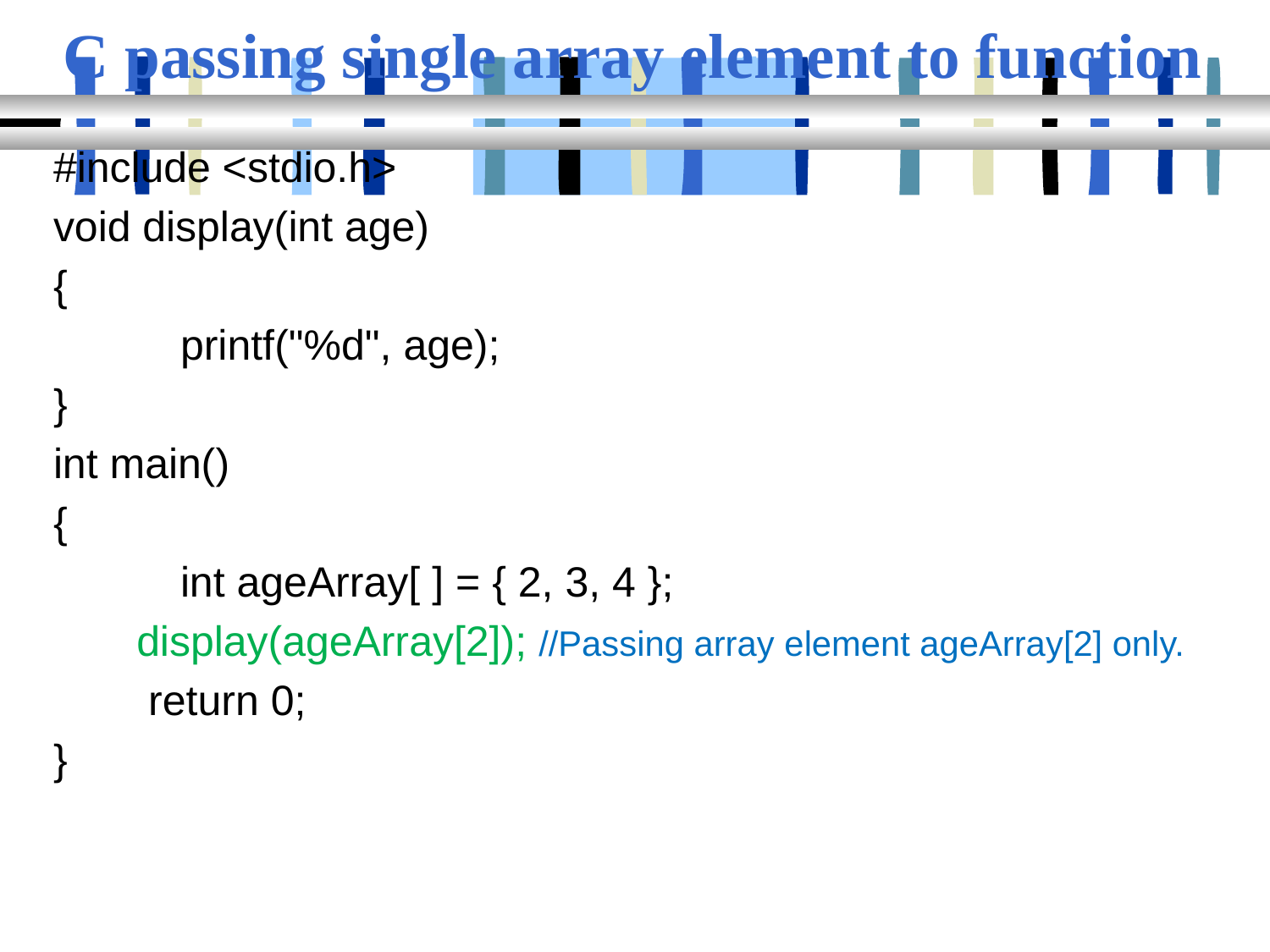

# C passing single array element to function
#include <stdio.h>
void display(int age)
{
	printf("%d", age);
}
int main()
{
	int ageArray[ ] = { 2, 3, 4 };
       display(ageArray[2]); //Passing array element ageArray[2] only.
        return 0;
}